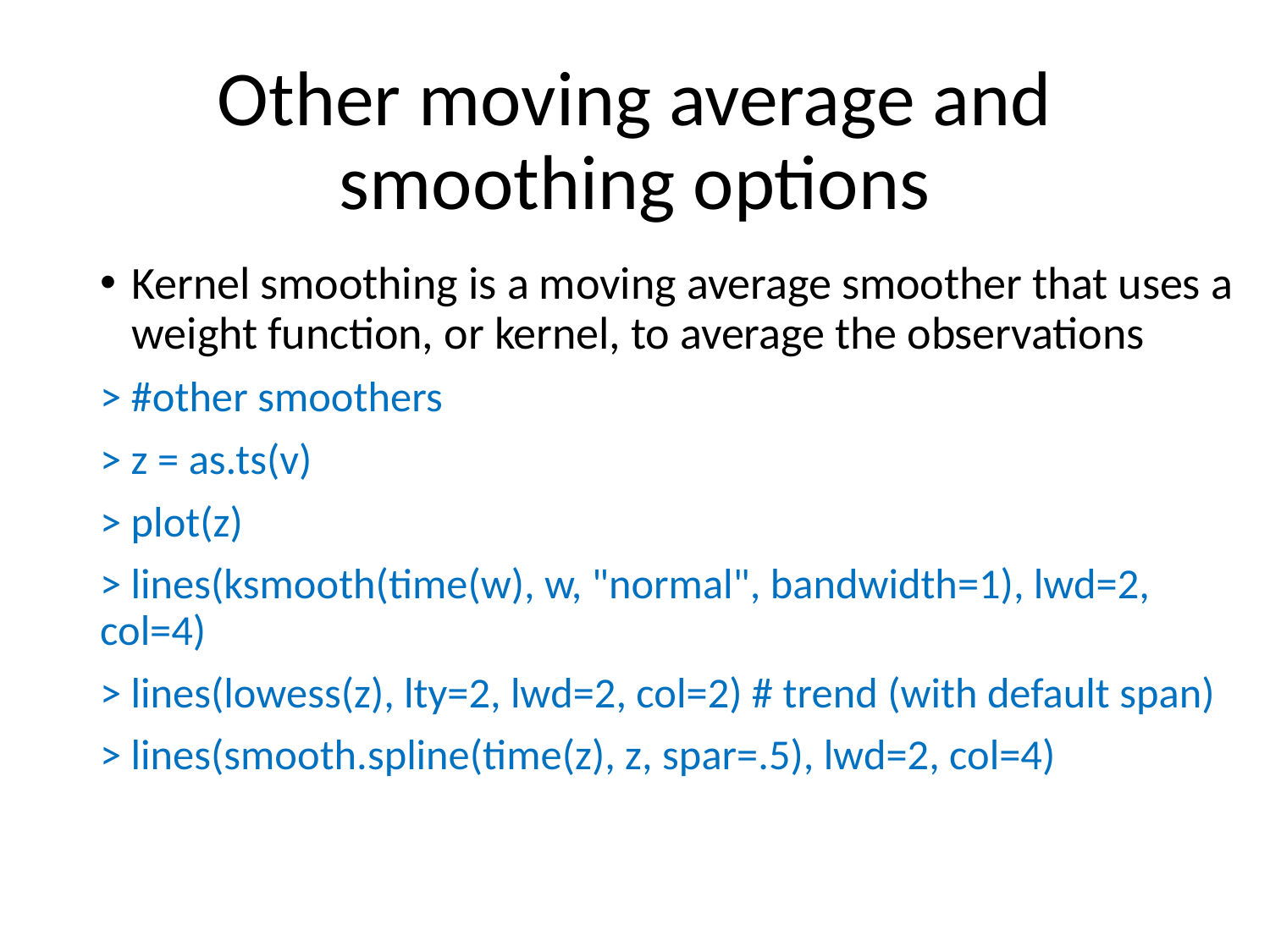

# Other moving average and smoothing options
Kernel smoothing is a moving average smoother that uses a weight function, or kernel, to average the observations
> #other smoothers
> z = as.ts(v)
> plot(z)
> lines(ksmooth(time(w), w, "normal", bandwidth=1), lwd=2, col=4)
> lines(lowess(z), lty=2, lwd=2, col=2) # trend (with default span)
> lines(smooth.spline(time(z), z, spar=.5), lwd=2, col=4)